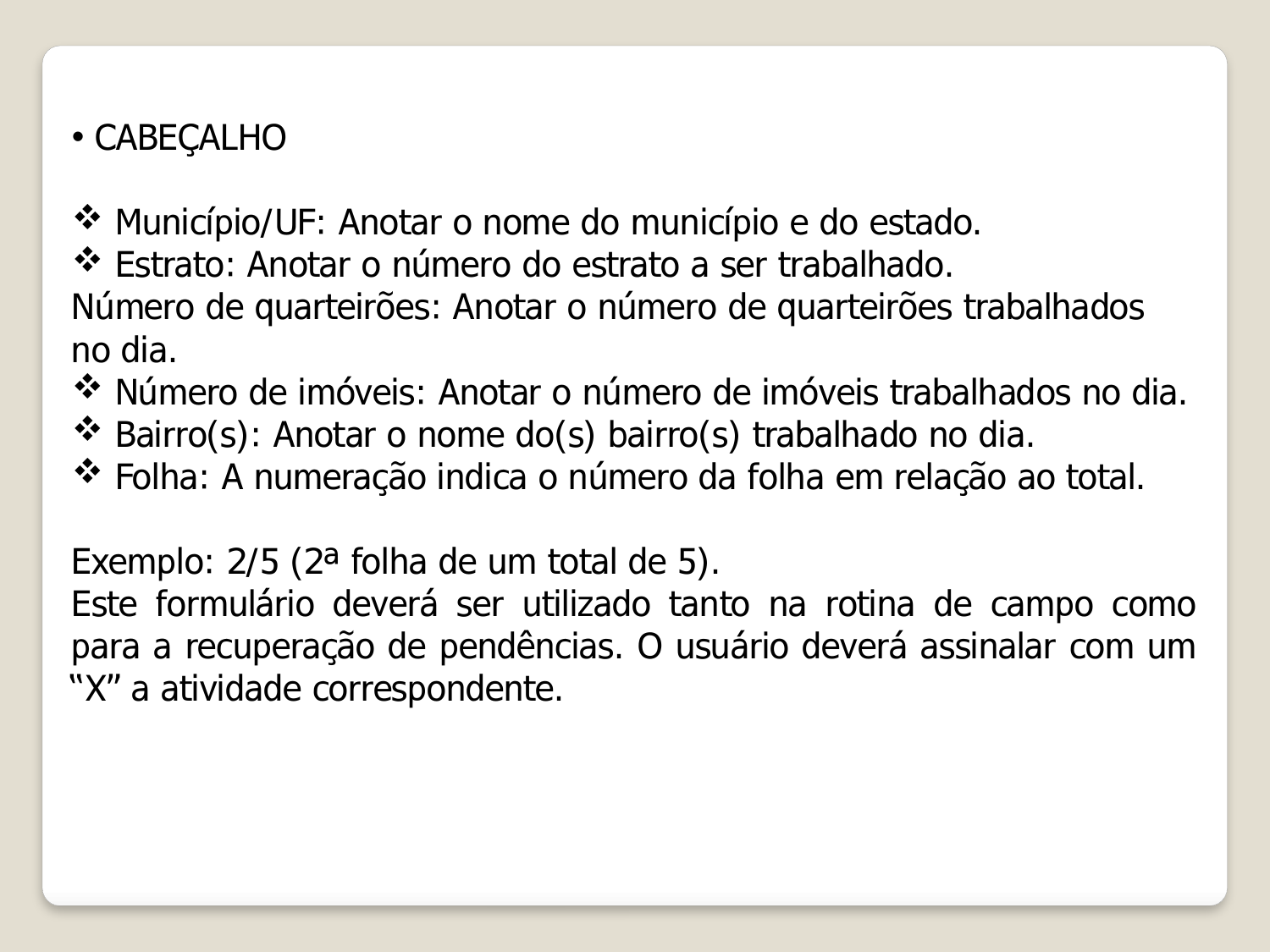

CABEÇALHO

 Município/UF: Anotar o nome do município e do estado.
 Estrato: Anotar o número do estrato a ser trabalhado.
Número de quarteirões: Anotar o número de quarteirões trabalhados
no dia.
 Número de imóveis: Anotar o número de imóveis trabalhados no dia.
 Bairro(s): Anotar o nome do(s) bairro(s) trabalhado no dia.
 Folha: A numeração indica o número da folha em relação ao total.

Exemplo: 2/5 (2ª folha de um total de 5).
Este formulário deverá ser utilizado tanto na rotina de campo como para a recuperação de pendências. O usuário deverá assinalar com um “X” a atividade correspondente.